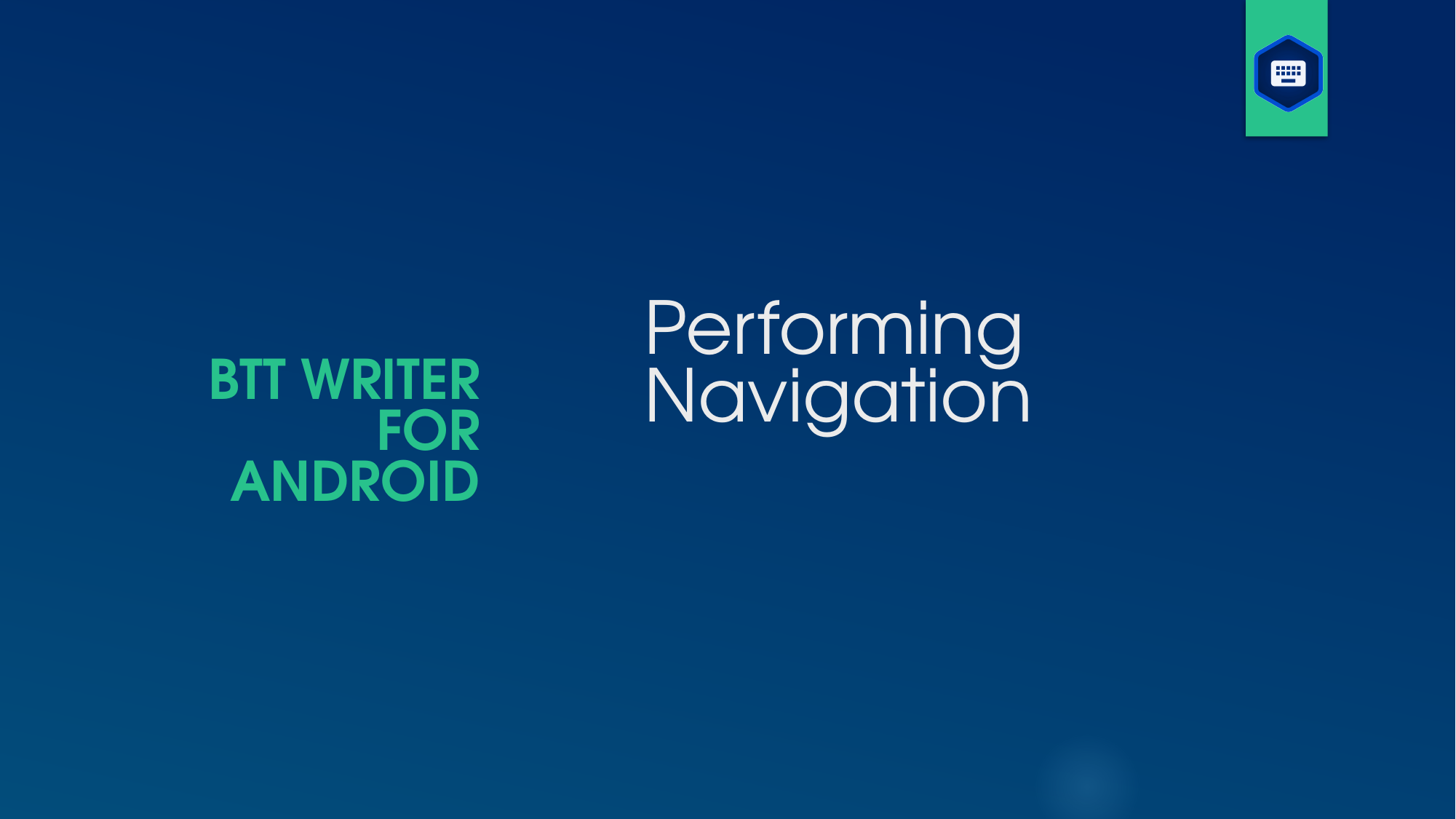

# Performing Navigation
BTT Writer for android